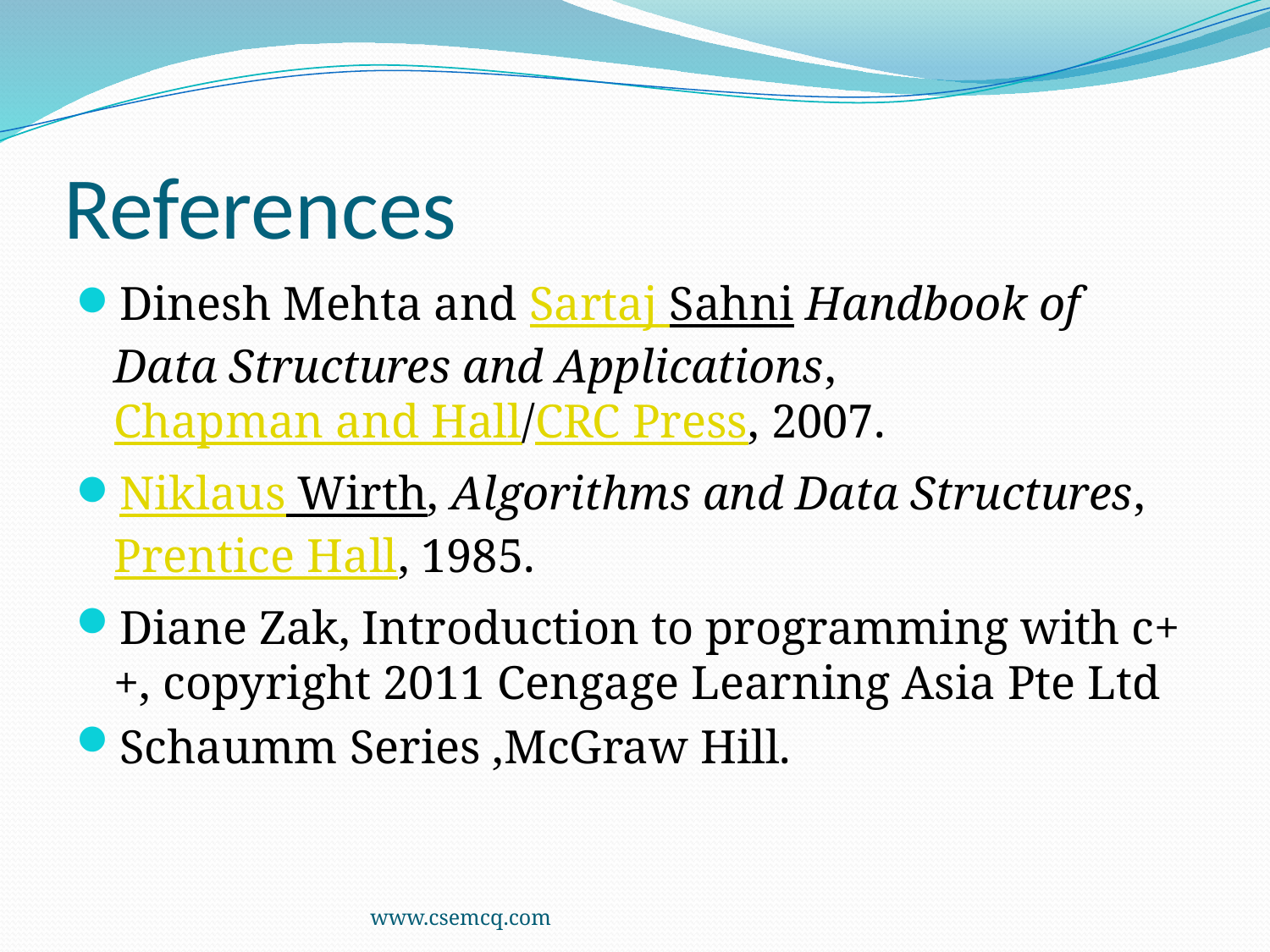

# References
Dinesh Mehta and Sartaj Sahni Handbook of Data Structures and Applications, Chapman and Hall/CRC Press, 2007.
Niklaus Wirth, Algorithms and Data Structures, Prentice Hall, 1985.
Diane Zak, Introduction to programming with c++, copyright 2011 Cengage Learning Asia Pte Ltd
Schaumm Series ,McGraw Hill.

www.csemcq.com